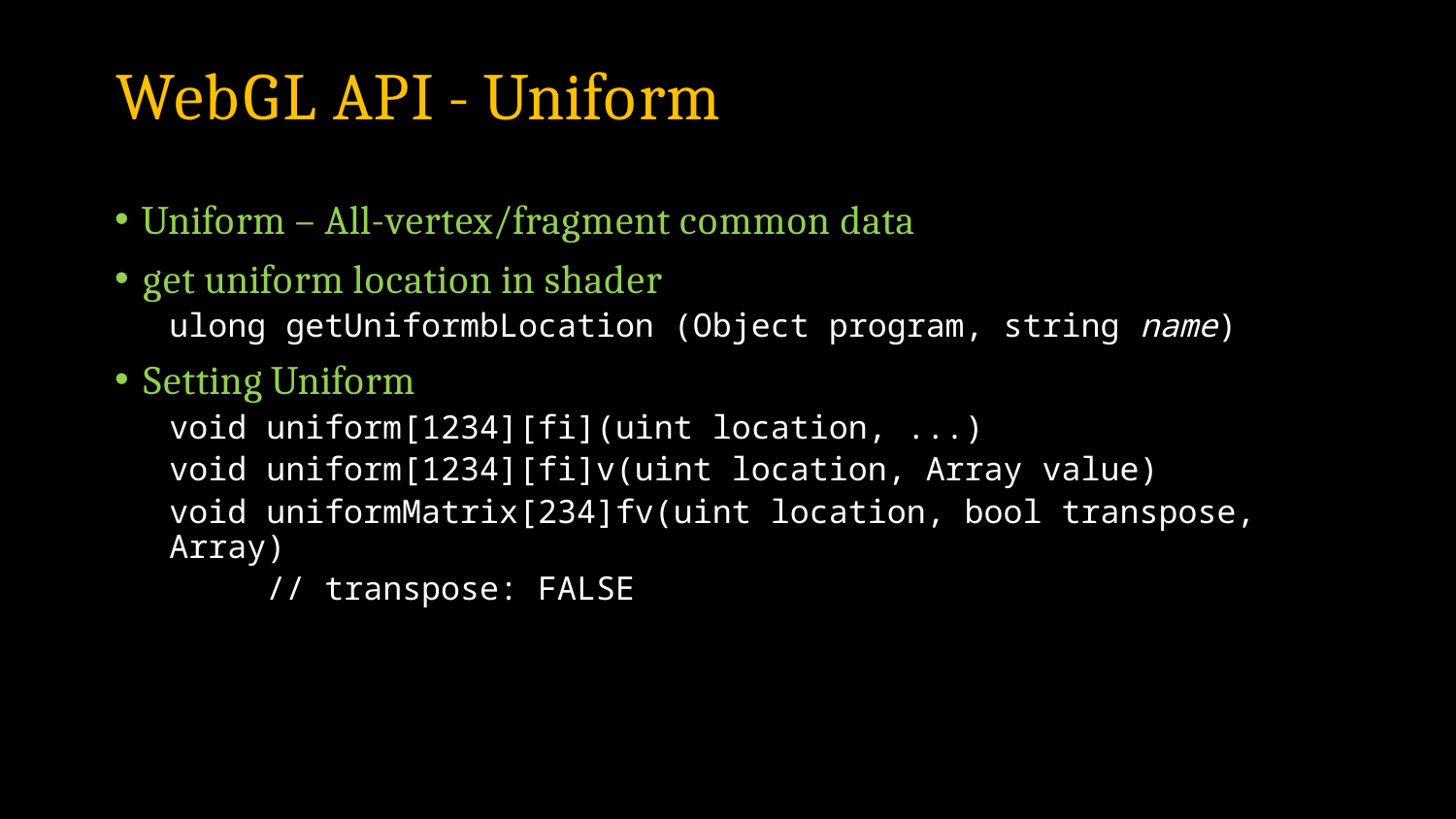

# WebGL API - Uniform
Uniform – All-vertex/fragment common data
get uniform location in shader
ulong getUniformbLocation (Object program, string name)
Setting Uniform
void uniform[1234][fi](uint location, ...)
void uniform[1234][fi]v(uint location, Array value)
void uniformMatrix[234]fv(uint location, bool transpose, Array)
     // transpose: FALSE